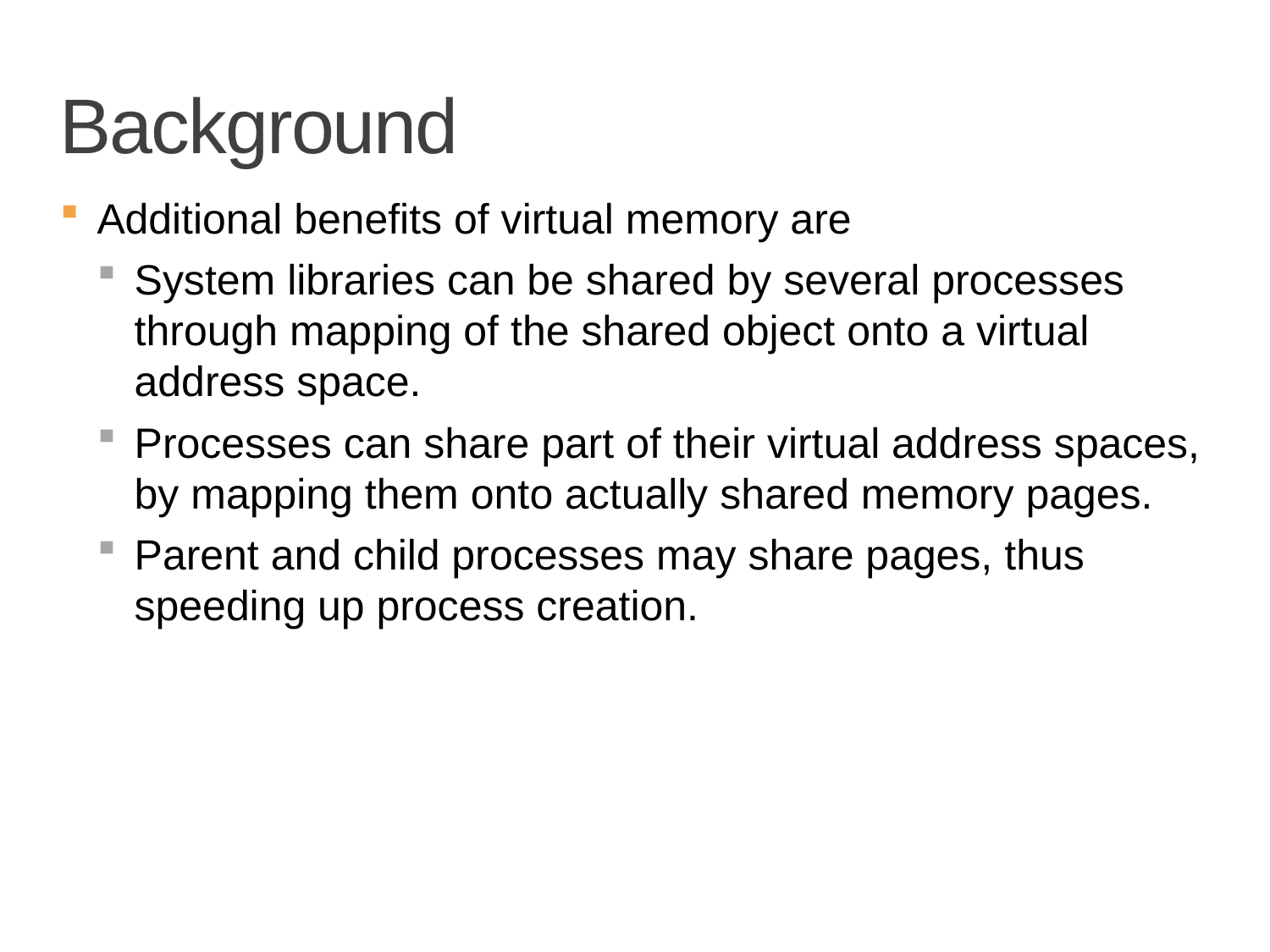

# Background
Additional benefits of virtual memory are
System libraries can be shared by several processes through mapping of the shared object onto a virtual address space.
Processes can share part of their virtual address spaces, by mapping them onto actually shared memory pages.
Parent and child processes may share pages, thus speeding up process creation.